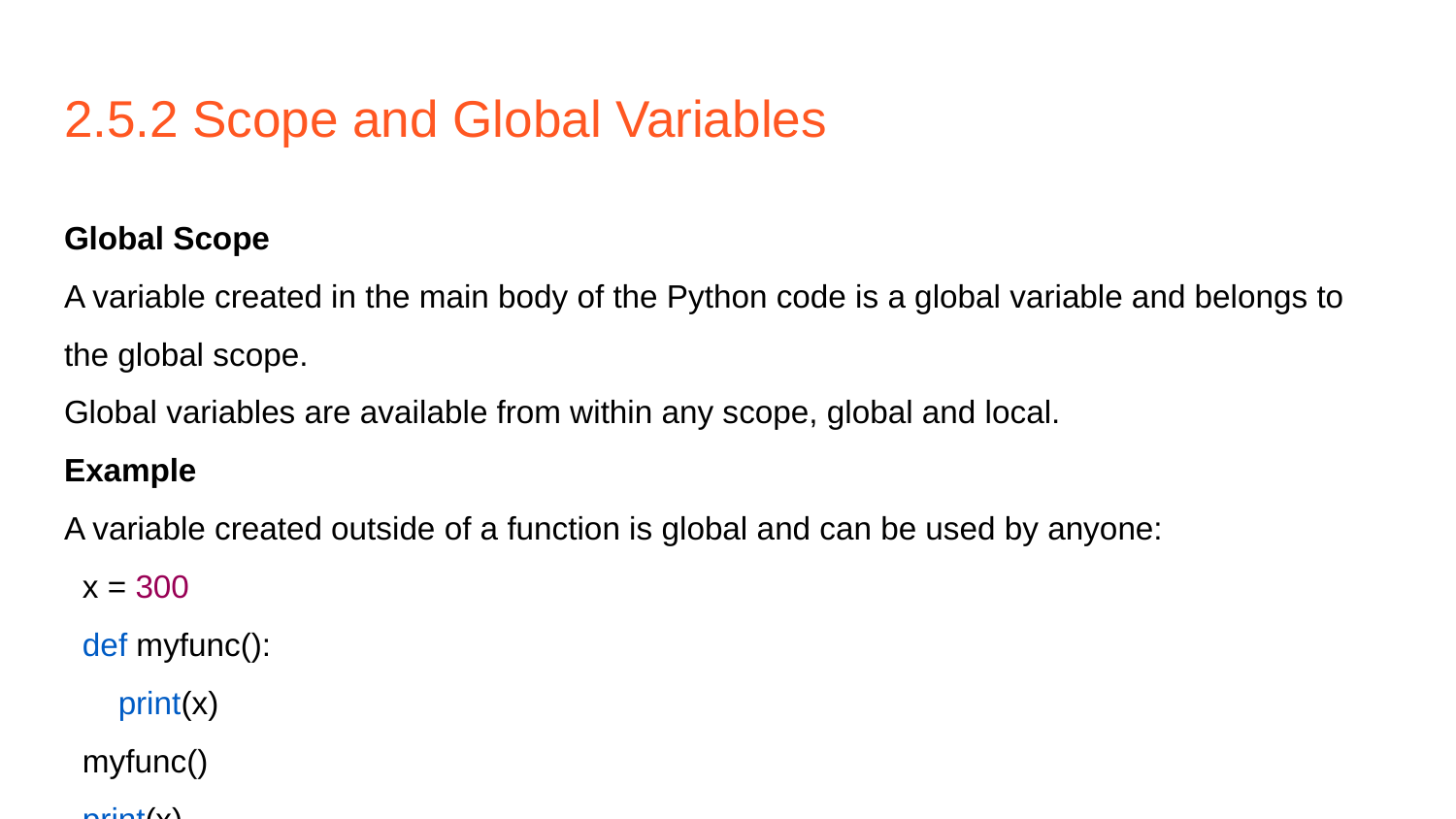

# 2.5.2 Scope and Global Variables
Global Scope
A variable created in the main body of the Python code is a global variable and belongs to the global scope.
Global variables are available from within any scope, global and local.
Example
A variable created outside of a function is global and can be used by anyone:
x = 300
def myfunc():
    print(x)
myfunc()
print(x)